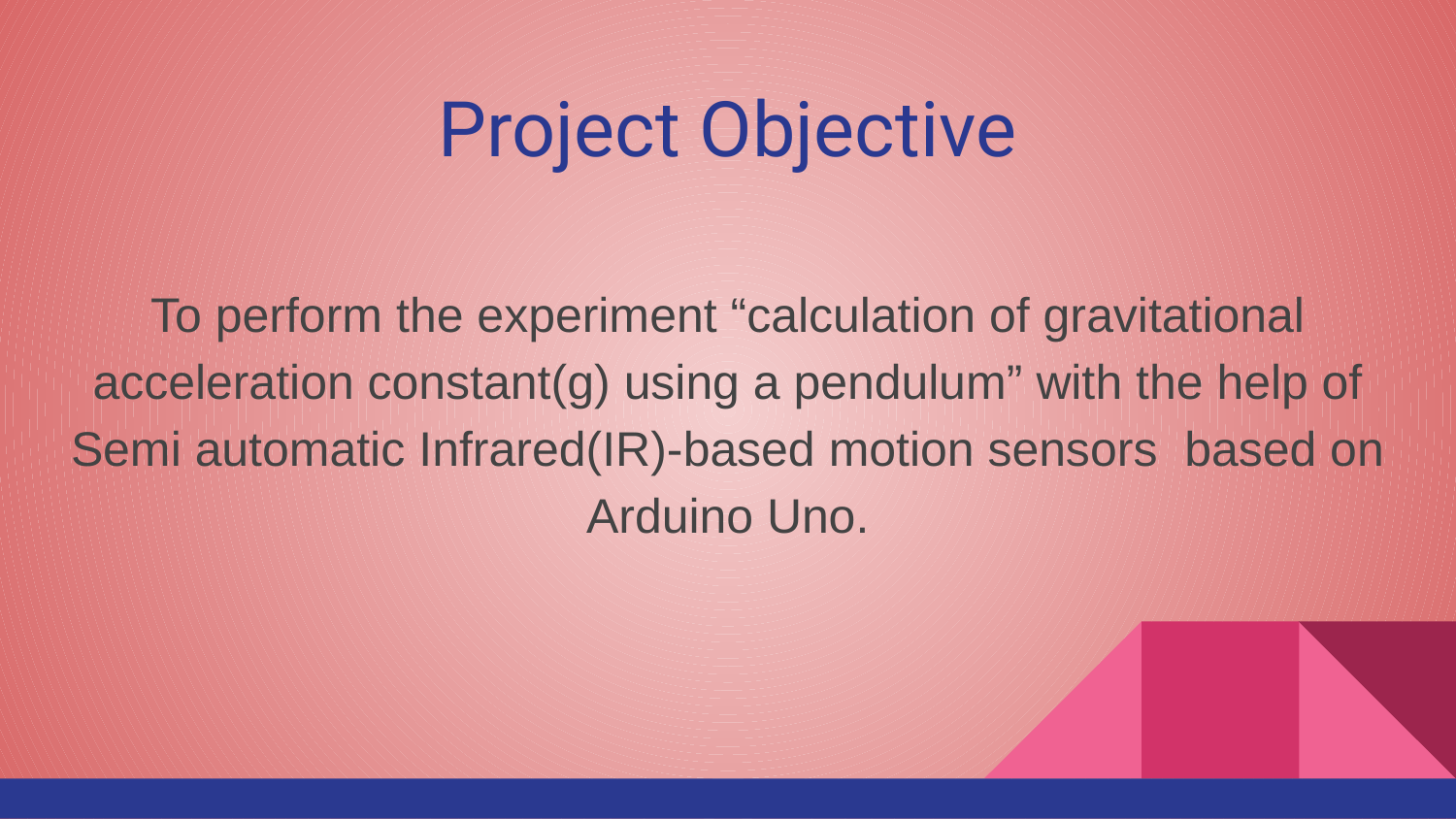

# Project Objective
To perform the experiment “calculation of gravitational acceleration constant(g) using a pendulum” with the help of Semi automatic Infrared(IR)-based motion sensors  based on Arduino Uno.